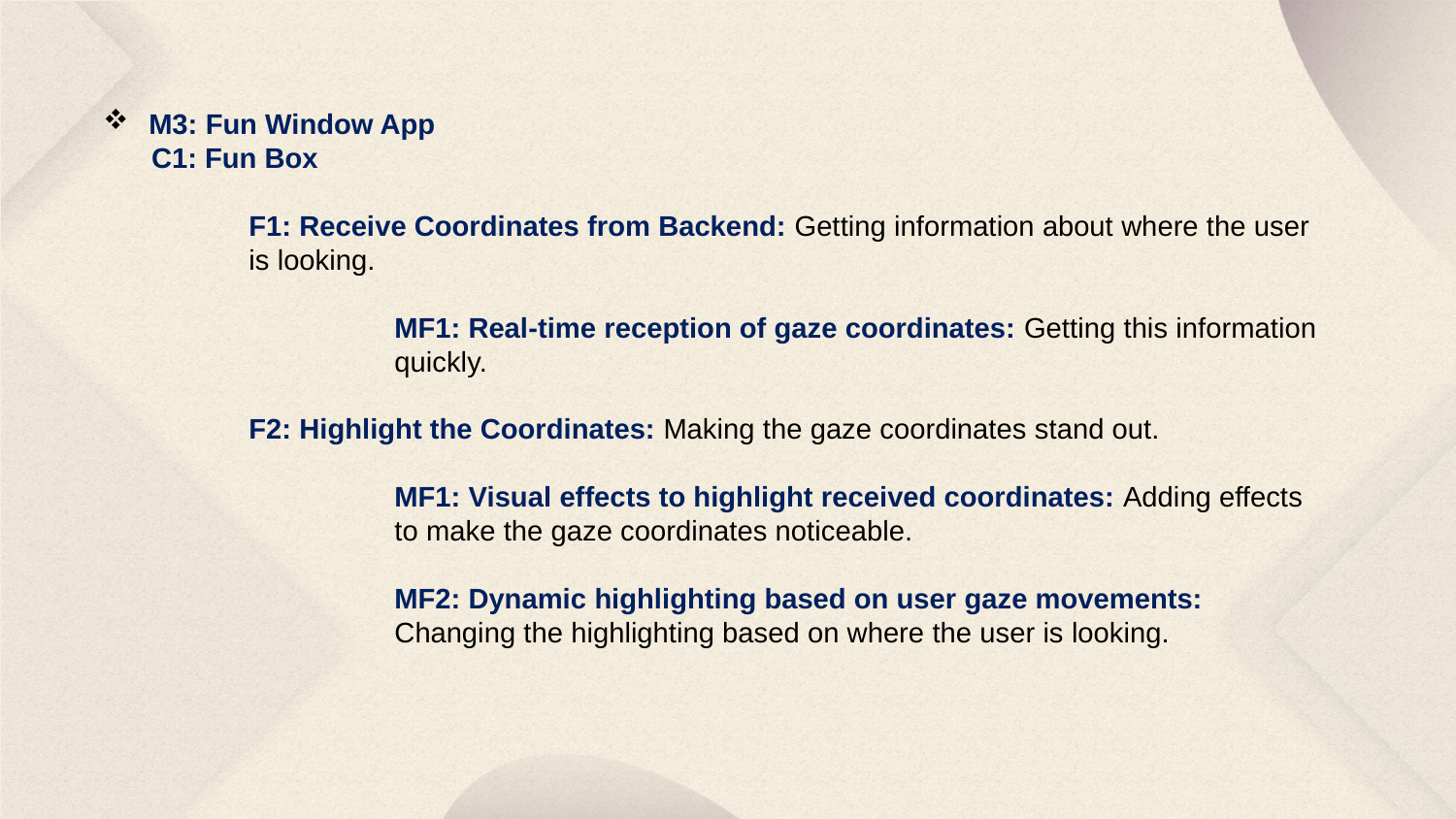

M3: Fun Window App
      C1: Fun Box

	F1: Receive Coordinates from Backend: Getting information about where the user 	is looking.

		MF1: Real-time reception of gaze coordinates: Getting this information 		quickly.

	F2: Highlight the Coordinates: Making the gaze coordinates stand out.

		MF1: Visual effects to highlight received coordinates: Adding effects 		to make the gaze coordinates noticeable.

		MF2: Dynamic highlighting based on user gaze movements: 			Changing the highlighting based on where the user is looking.